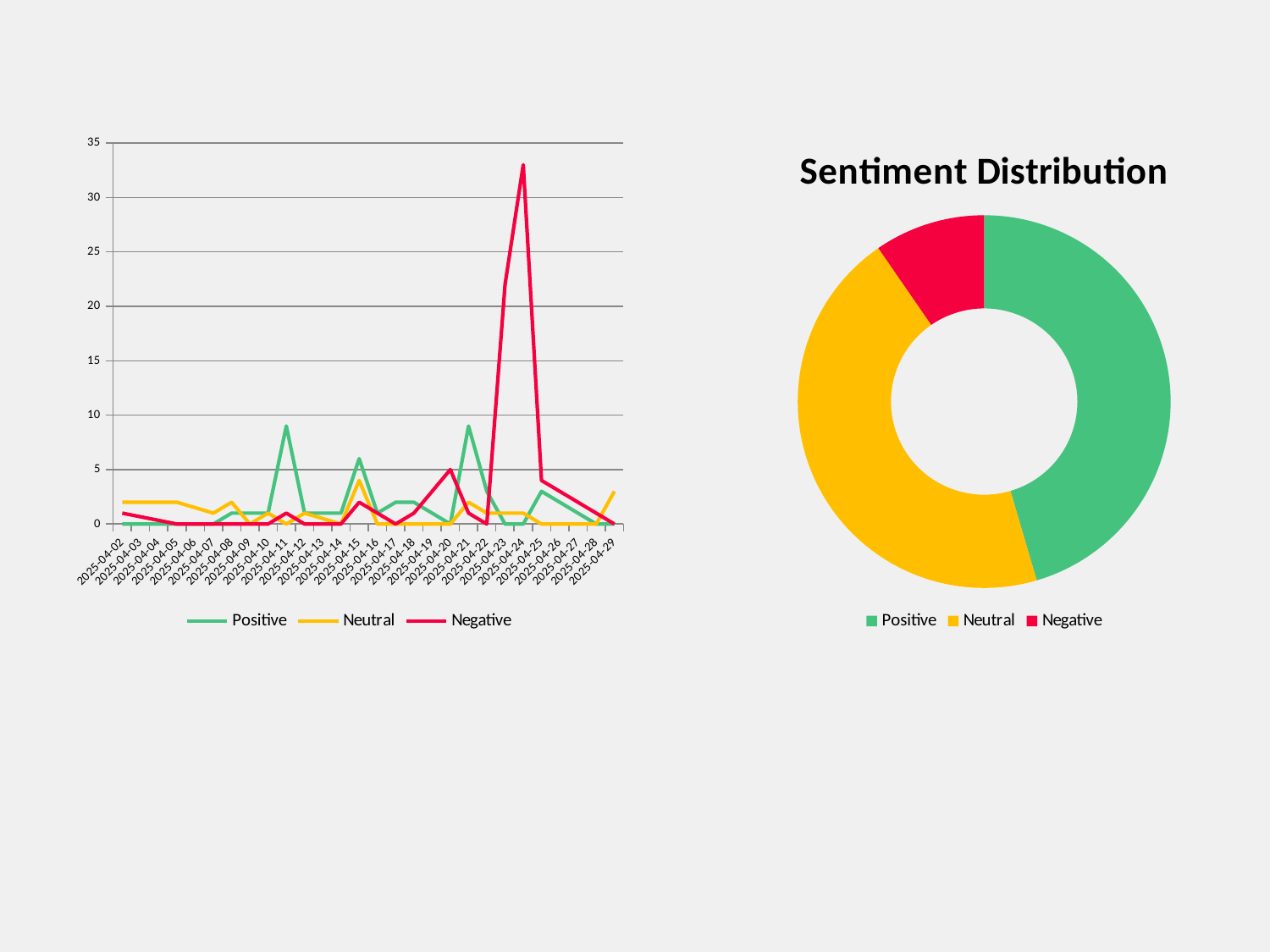

#

### Chart

| Category | Positive | Neutral | Negative |
|---|---|---|---|
| 45749.0 | 0.0 | 2.0 | 1.0 |
| 45752.0 | 0.0 | 2.0 | 0.0 |
| 45754.0 | 0.0 | 1.0 | 0.0 |
| 45755.0 | 1.0 | 2.0 | 0.0 |
| 45756.0 | 1.0 | 0.0 | 0.0 |
| 45757.0 | 1.0 | 1.0 | 0.0 |
| 45758.0 | 9.0 | 0.0 | 1.0 |
| 45759.0 | 1.0 | 1.0 | 0.0 |
| 45761.0 | 1.0 | 0.0 | 0.0 |
| 45762.0 | 6.0 | 4.0 | 2.0 |
| 45763.0 | 1.0 | 0.0 | 1.0 |
| 45764.0 | 2.0 | 0.0 | 0.0 |
| 45765.0 | 2.0 | 0.0 | 1.0 |
| 45767.0 | 0.0 | 0.0 | 5.0 |
| 45768.0 | 9.0 | 2.0 | 1.0 |
| 45769.0 | 3.0 | 1.0 | 0.0 |
| 45770.0 | 0.0 | 1.0 | 22.0 |
| 45771.0 | 0.0 | 1.0 | 33.0 |
| 45772.0 | 3.0 | 0.0 | 4.0 |
| 45775.0 | 0.0 | 0.0 | 1.0 |
| 45776.0 | 0.0 | 3.0 | 0.0 |

### Chart

| Category | Sentiment Distribution |
|---|---|
| Positive | 2224.0 |
| Neutral | 2199.0 |
| Negative | 470.0 |